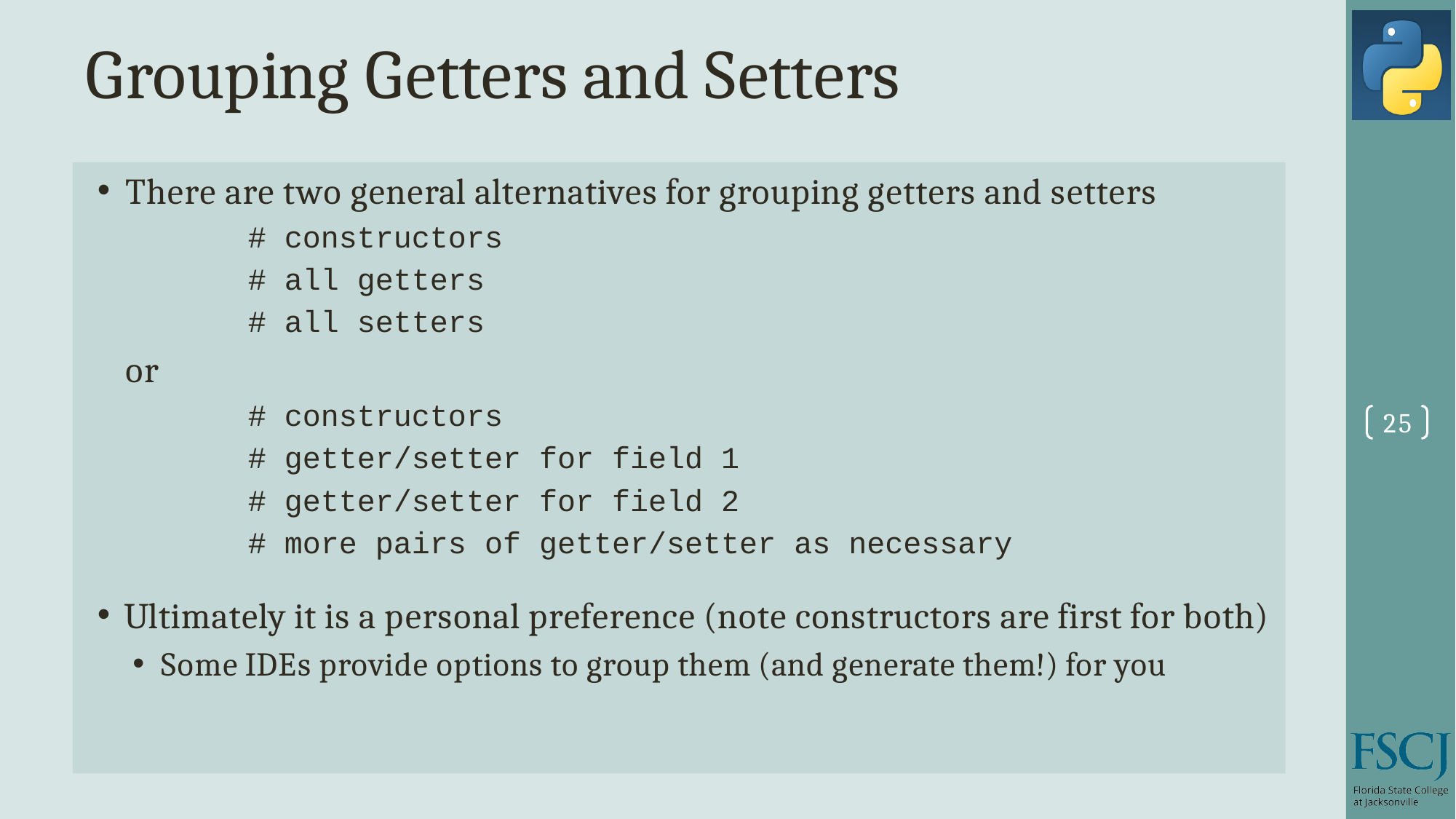

# Grouping Getters and Setters
There are two general alternatives for grouping getters and setters
# constructors
# all getters
# all setters
or
# constructors
# getter/setter for field 1
# getter/setter for field 2
# more pairs of getter/setter as necessary

Ultimately it is a personal preference (note constructors are first for both)
Some IDEs provide options to group them (and generate them!) for you
25